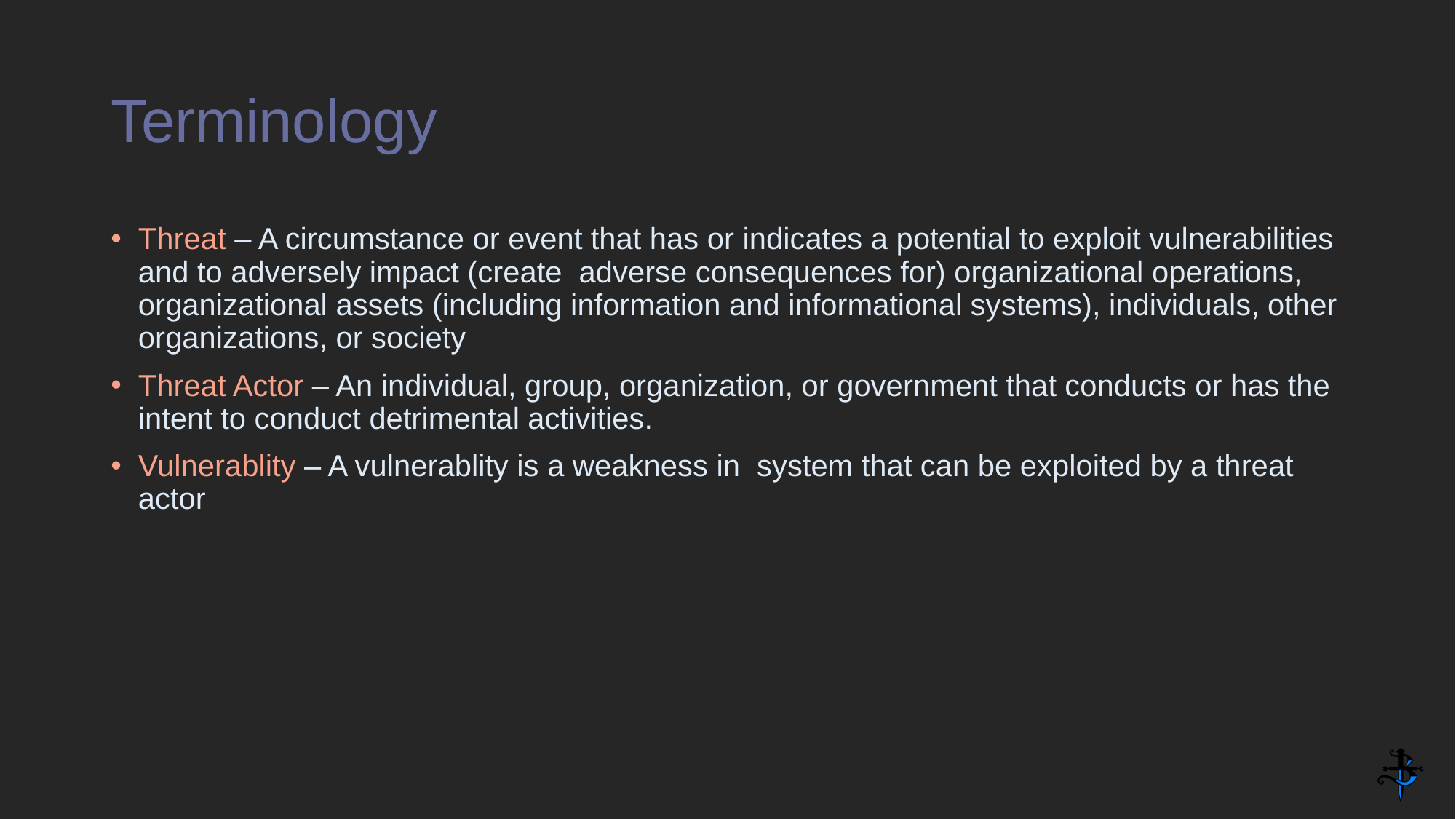

# Terminology
Threat – A circumstance or event that has or indicates a potential to exploit vulnerabilities and to adversely impact (create  adverse consequences for) organizational operations, organizational assets (including information and informational systems), individuals, other organizations, or society
Threat Actor – An individual, group, organization, or government that conducts or has the intent to conduct detrimental activities.
Vulnerablity – A vulnerablity is a weakness in  system that can be exploited by a threat actor